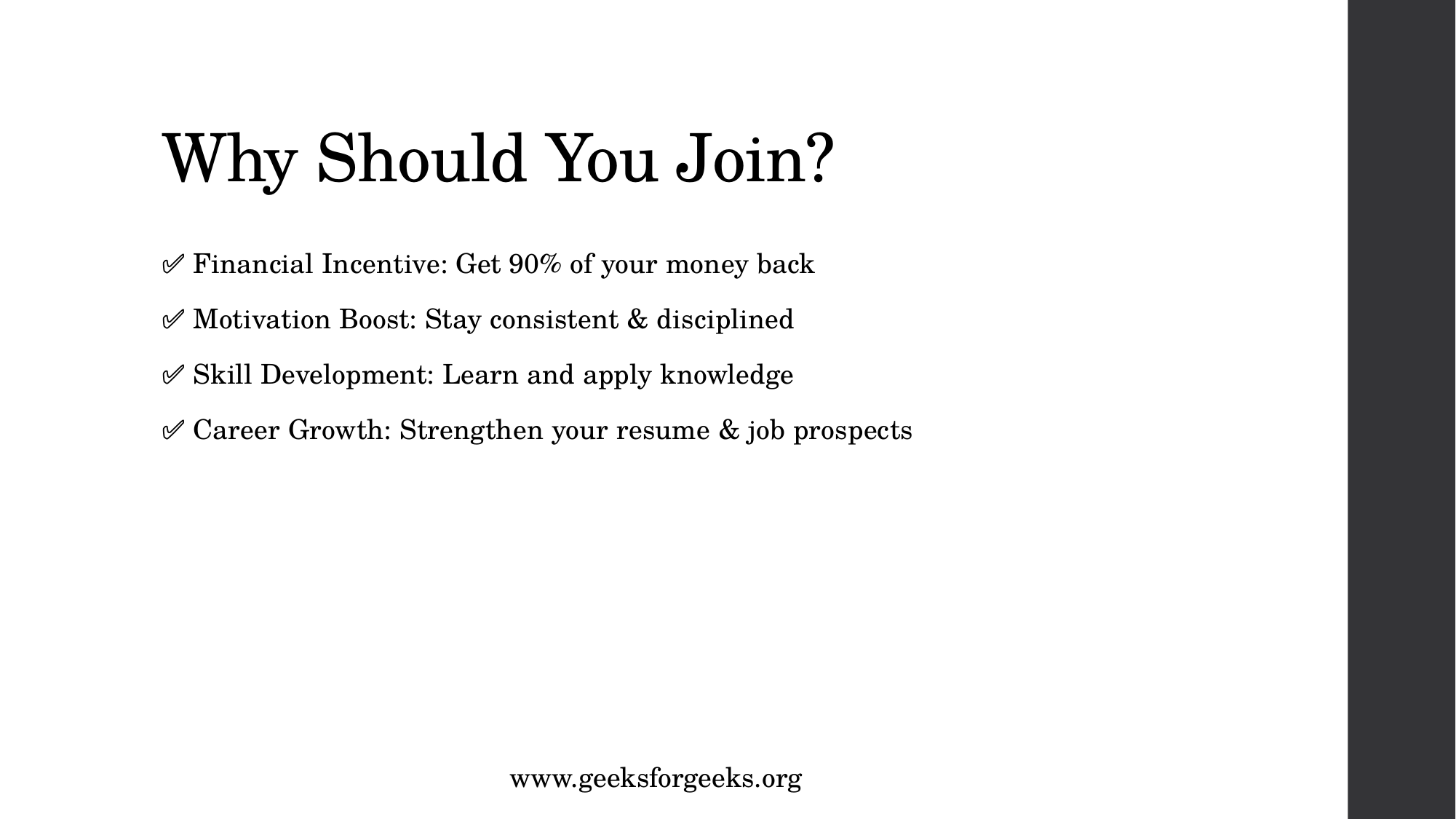

# Why Should You Join?
✅ Financial Incentive: Get 90% of your money back
✅ Motivation Boost: Stay consistent & disciplined
✅ Skill Development: Learn and apply knowledge
✅ Career Growth: Strengthen your resume & job prospects

www.geeksforgeeks.org